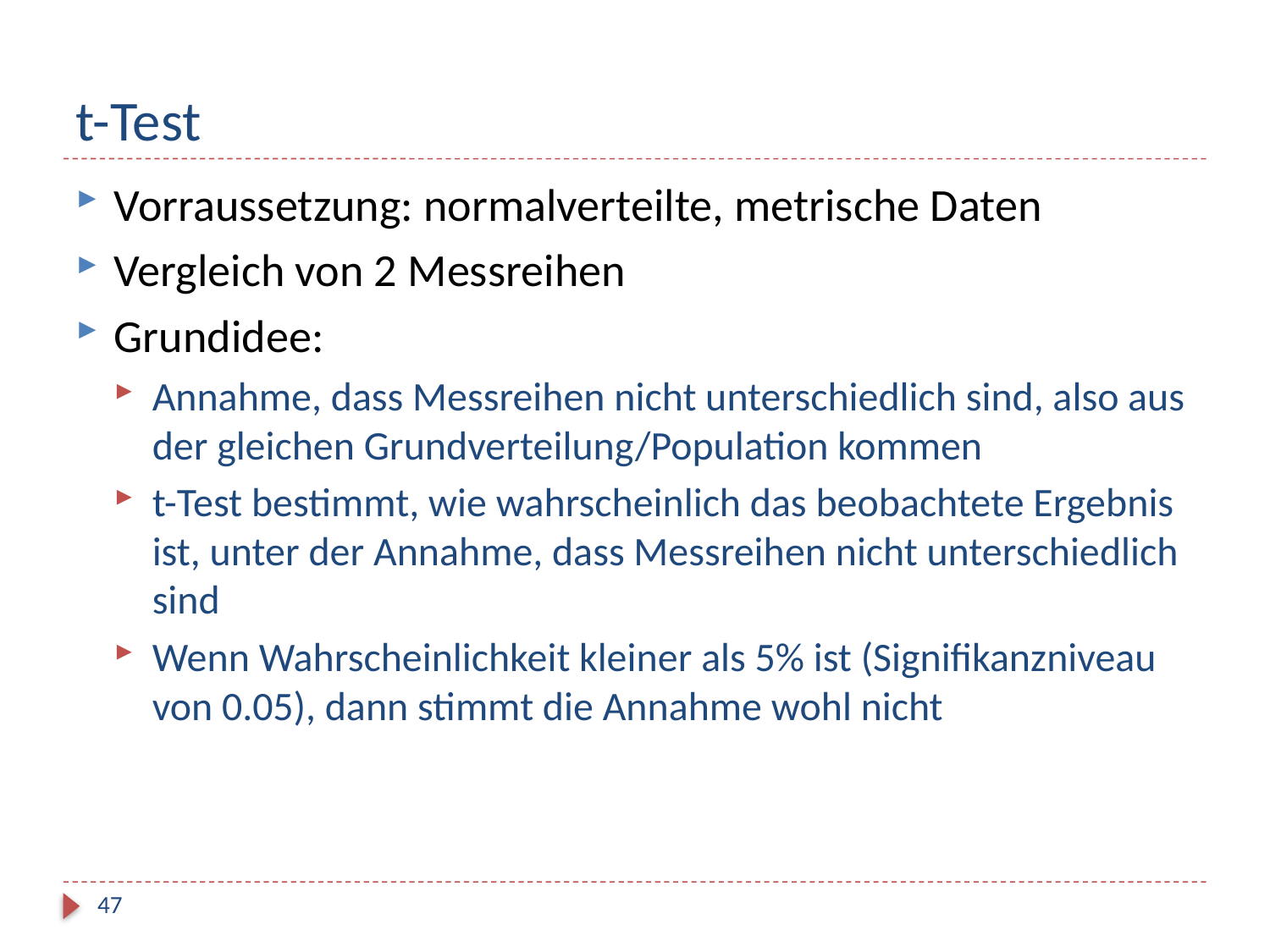

# t-Test
Vorraussetzung: normalverteilte, metrische Daten
Vergleich von 2 Messreihen
Grundidee:
Annahme, dass Messreihen nicht unterschiedlich sind, also aus der gleichen Grundverteilung/Population kommen
t-Test bestimmt, wie wahrscheinlich das beobachtete Ergebnis ist, unter der Annahme, dass Messreihen nicht unterschiedlich sind
Wenn Wahrscheinlichkeit kleiner als 5% ist (Signifikanzniveau von 0.05), dann stimmt die Annahme wohl nicht
47